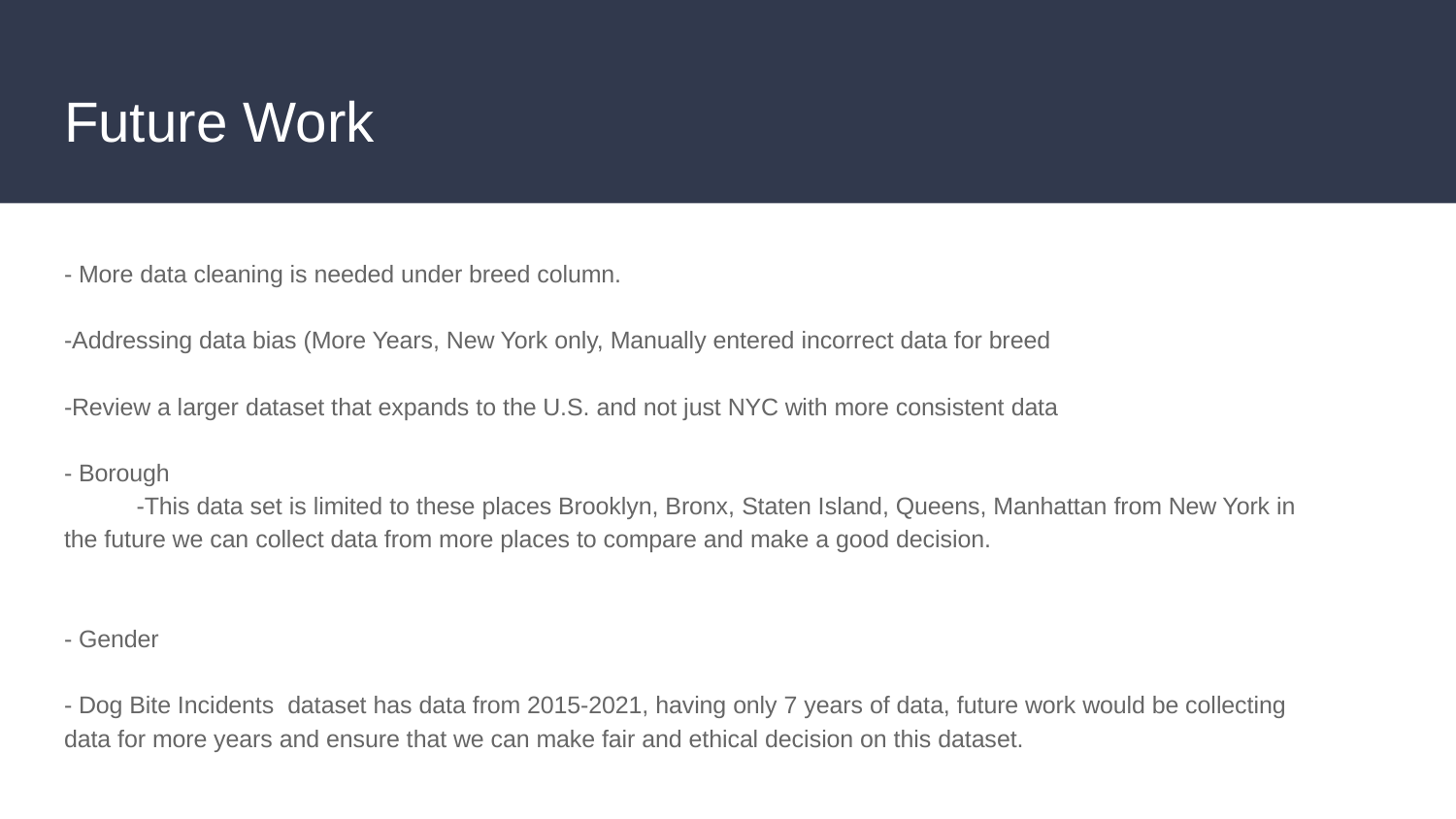

# Future Work
- More data cleaning is needed under breed column.

-Addressing data bias (More Years, New York only, Manually entered incorrect data for breed

-Review a larger dataset that expands to the U.S. and not just NYC with more consistent data

- Borough
-This data set is limited to these places Brooklyn, Bronx, Staten Island, Queens, Manhattan from New York in the future we can collect data from more places to compare and make a good decision.

- Gender

- Dog Bite Incidents  dataset has data from 2015-2021, having only 7 years of data, future work would be collecting data for more years and ensure that we can make fair and ethical decision on this dataset.